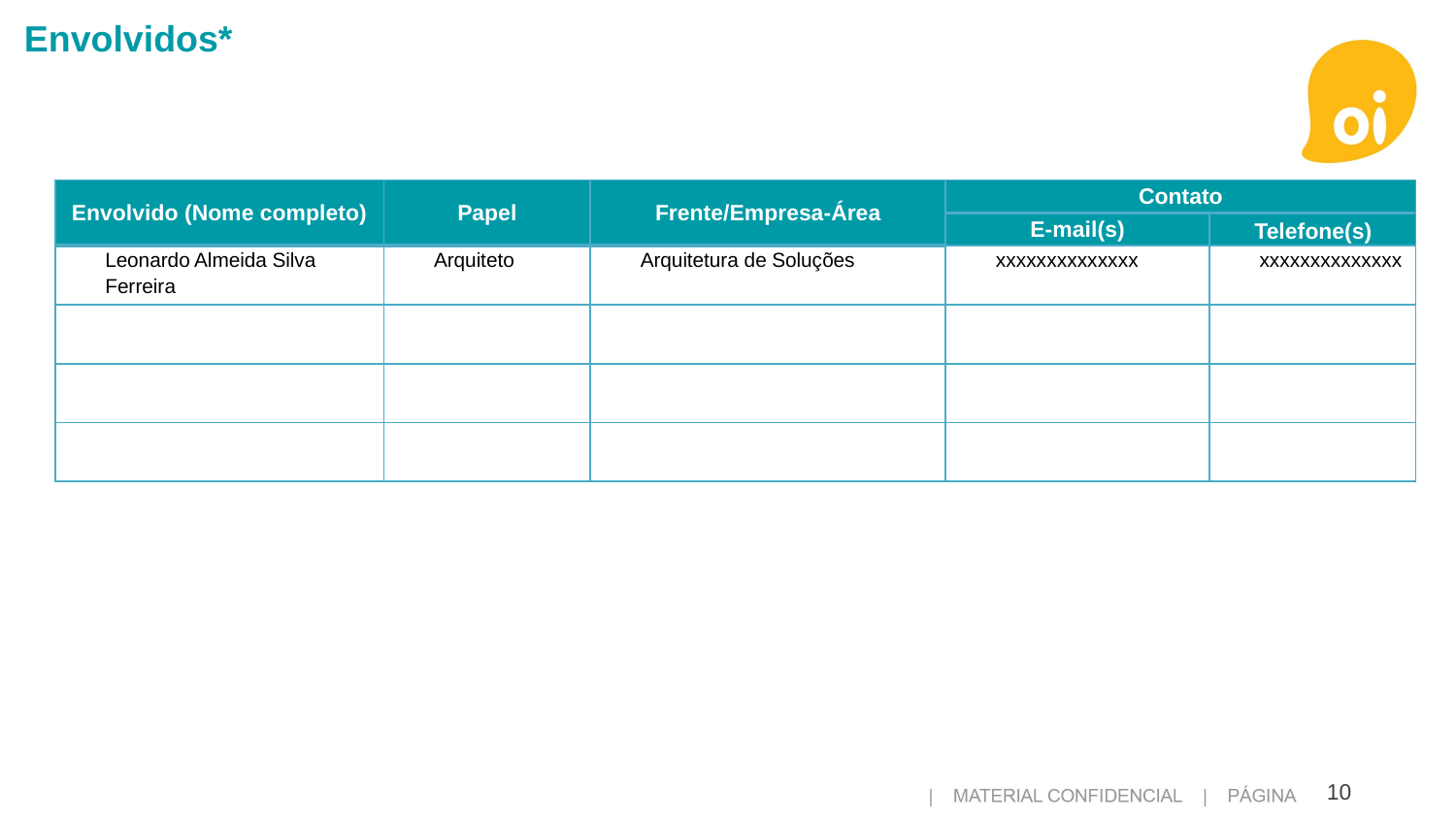

Envolvidos*
| Envolvido (Nome completo) | Papel | Frente/Empresa-Área | Contato |  |
| --- | --- | --- | --- | --- |
|  |  |  | E-mail(s) | Telefone(s) |
| Leonardo Almeida Silva Ferreira | Arquiteto | Arquitetura de Soluções | xxxxxxxxxxxxxx | xxxxxxxxxxxxxx |
|  |  |  |  |  |
|  |  |  |  |  |
|  |  |  |  |  |
10